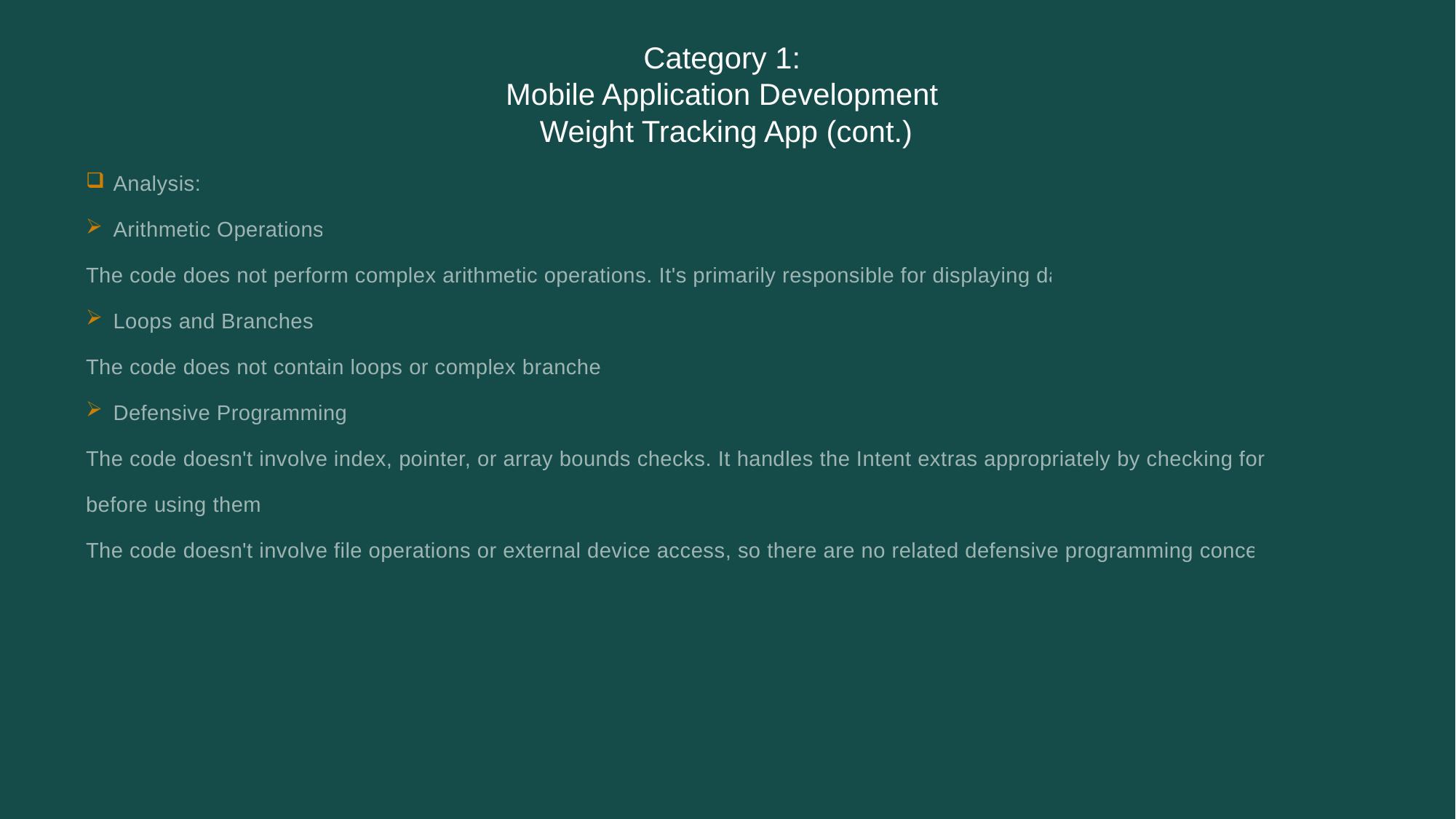

# Category 1: Mobile Application Development Weight Tracking App (cont.)
Analysis:
Arithmetic Operations:
The code does not perform complex arithmetic operations. It's primarily responsible for displaying data.
Loops and Branches:
The code does not contain loops or complex branches.
Defensive Programming:
The code doesn't involve index, pointer, or array bounds checks. It handles the Intent extras appropriately by checking for null
before using them.
The code doesn't involve file operations or external device access, so there are no related defensive programming concerns.